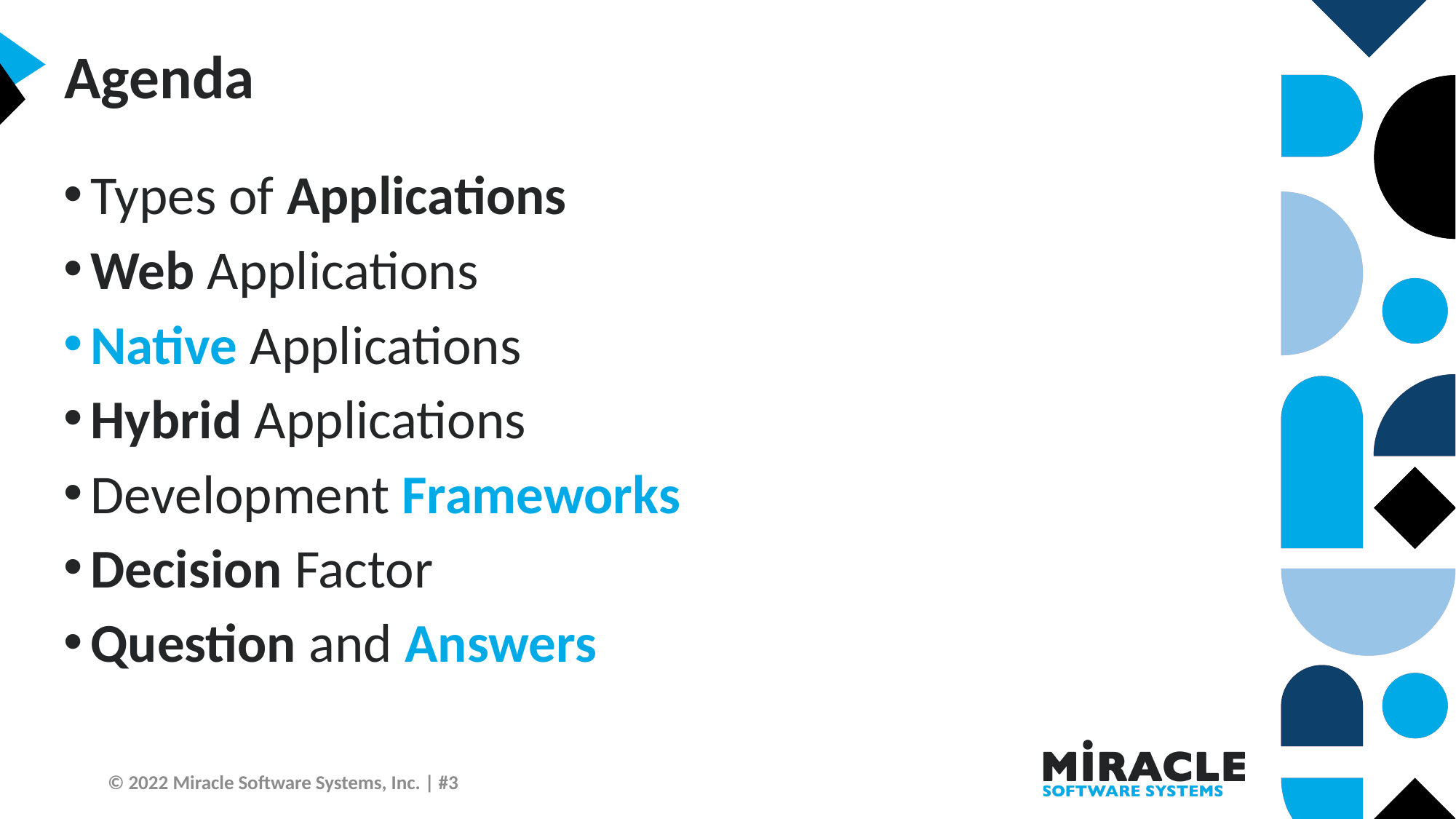

Types of Applications
Web Applications
Native Applications
Hybrid Applications
Development Frameworks
Decision Factor
Question and Answers